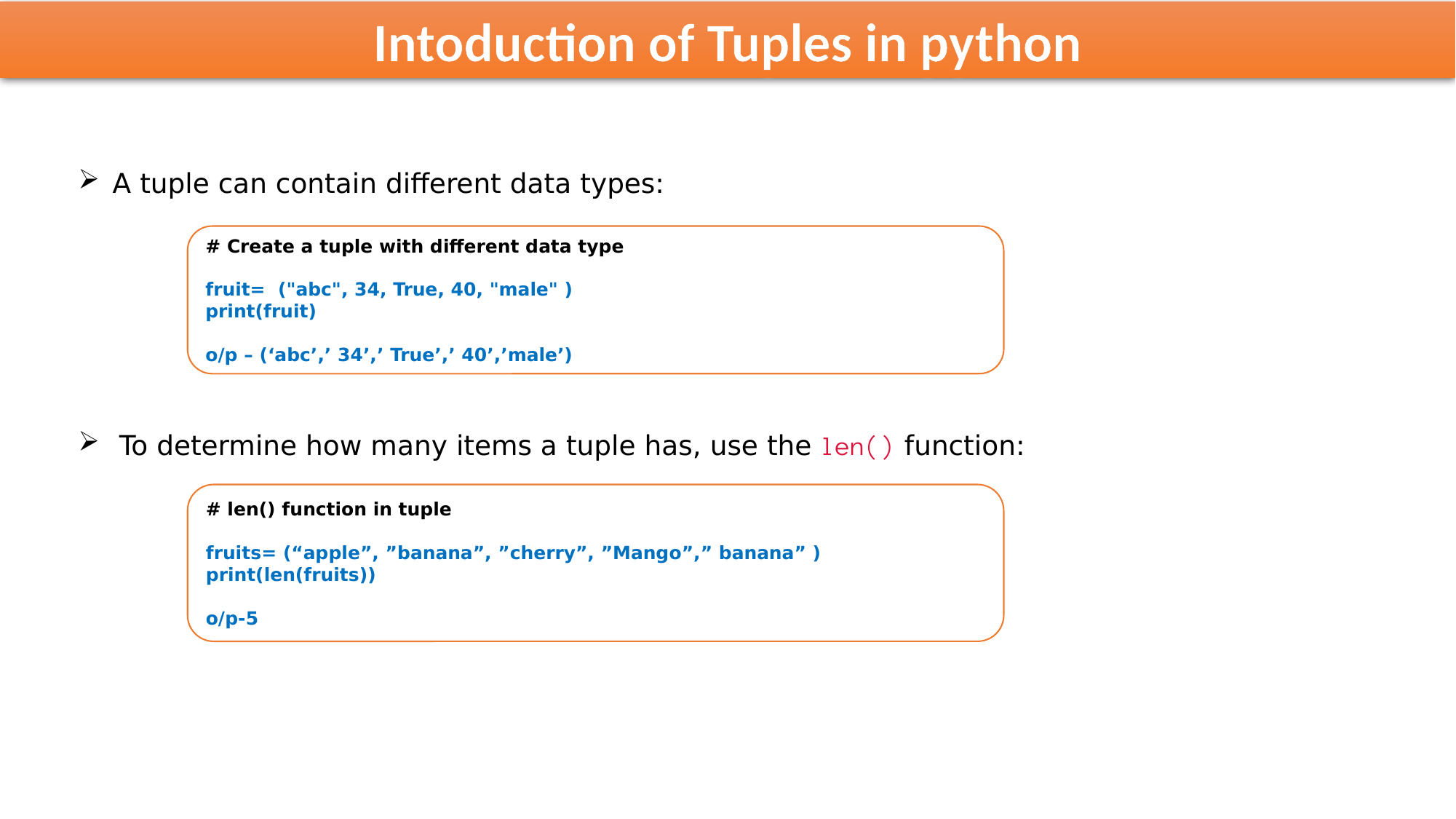

Intoduction of Tuples in python
A tuple can contain different data types:

To determine how many items a tuple has, use the len() function:

# Create a tuple with different data type

fruit=  ("abc", 34, True, 40, "male" )
print(fruit)

o/p – (‘abc’,’ 34’,’ True’,’ 40’,’male’)
# len() function in tuple

fruits= (“apple”, ”banana”, ”cherry”, ”Mango”,” banana” )
print(len(fruits))

o/p-5